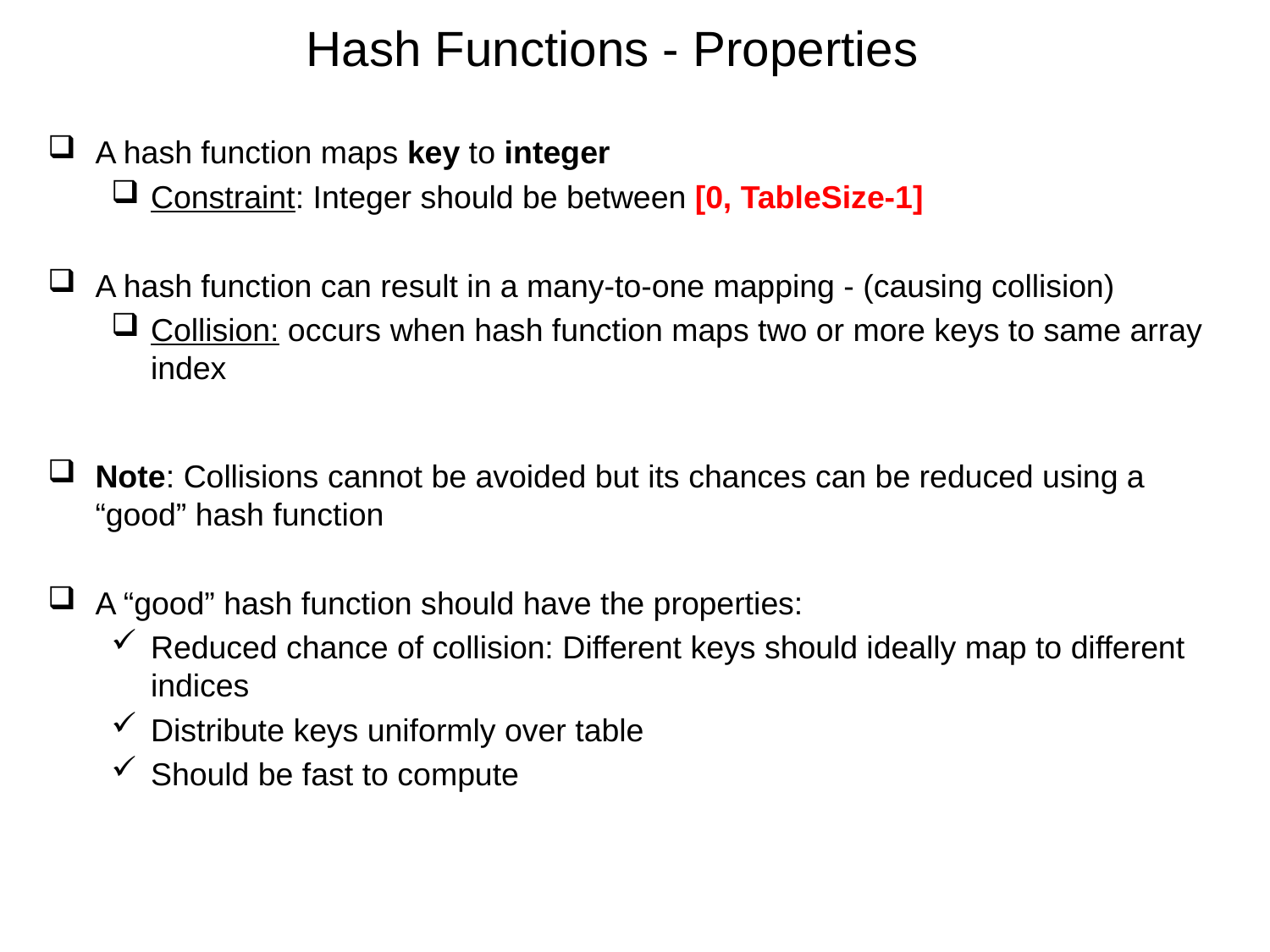

# Hash Functions - Properties
A hash function maps key to integer
Constraint: Integer should be between [0, TableSize-1]

A hash function can result in a many-to-one mapping - (causing collision)
Collision: occurs when hash function maps two or more keys to same array index

Note: Collisions cannot be avoided but its chances can be reduced using a “good” hash function

A “good” hash function should have the properties:
Reduced chance of collision: Different keys should ideally map to different indices
Distribute keys uniformly over table
Should be fast to compute